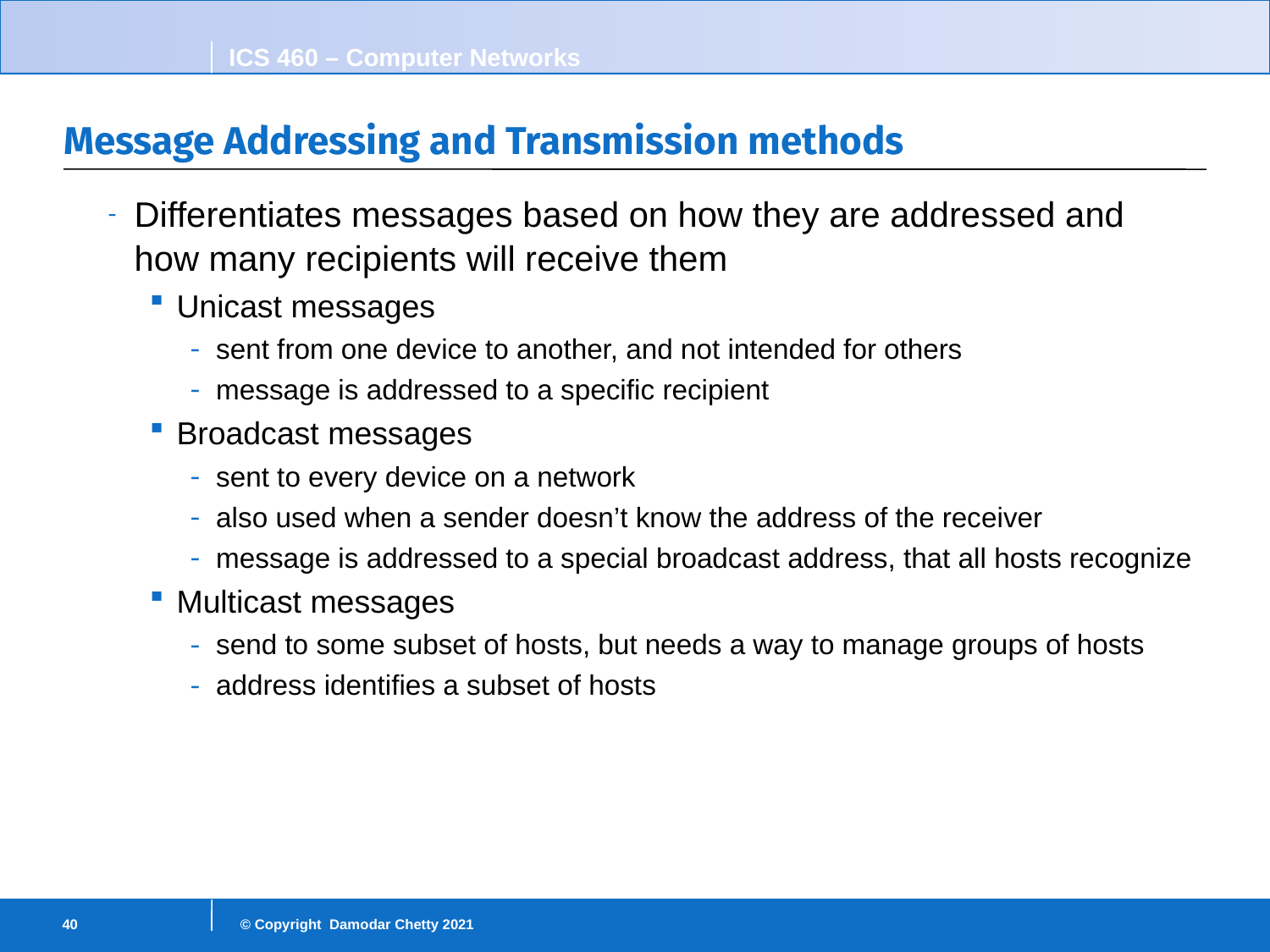

# Message Addressing and Transmission methods
Differentiates messages based on how they are addressed and
how many recipients will receive them
Unicast messages
sent from one device to another, and not intended for others
message is addressed to a specific recipient
Broadcast messages
sent to every device on a network
also used when a sender doesn’t know the address of the receiver
message is addressed to a special broadcast address, that all hosts recognize
Multicast messages
send to some subset of hosts, but needs a way to manage groups of hosts
address identifies a subset of hosts
40